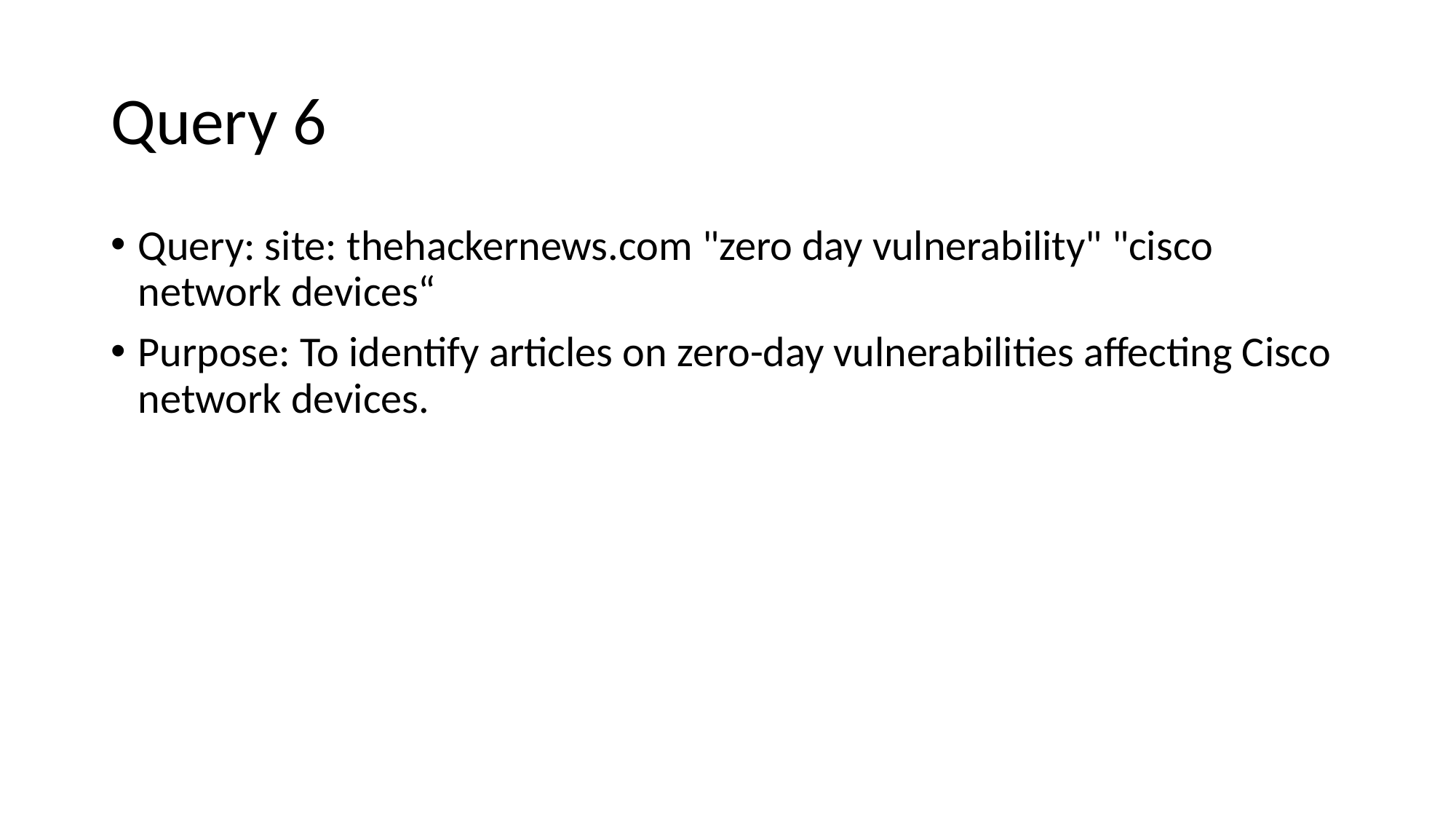

# Query 6
Query: site: thehackernews.com "zero day vulnerability" "cisco network devices“
Purpose: To identify articles on zero-day vulnerabilities affecting Cisco network devices.